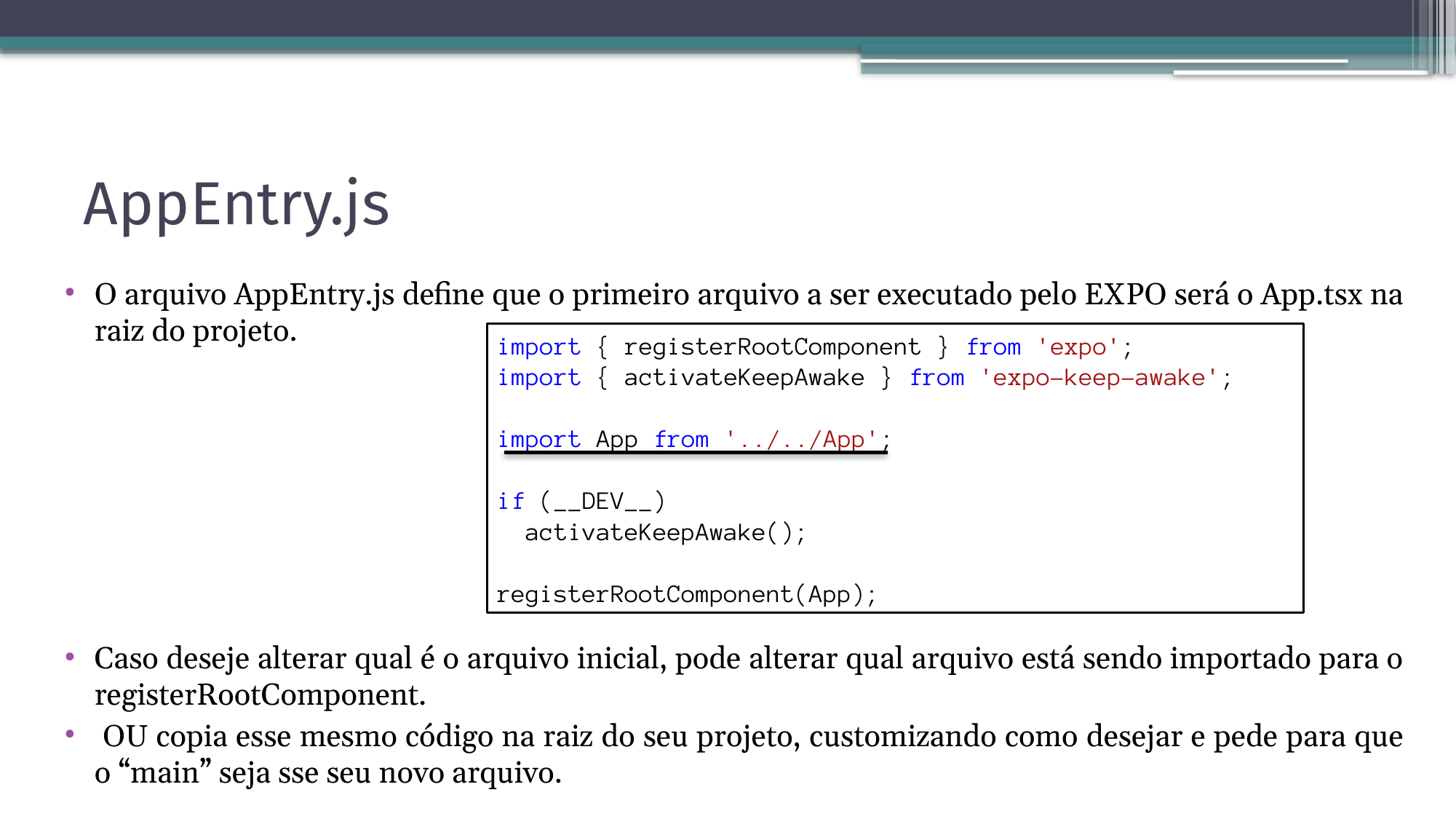

# AppEntry.js
O arquivo AppEntry.js define que o primeiro arquivo a ser executado pelo EXPO será o App.tsx na raiz do projeto.

Caso deseje alterar qual é o arquivo inicial, pode alterar qual arquivo está sendo importado para o registerRootComponent.
 OU copia esse mesmo código na raiz do seu projeto, customizando como desejar e pede para que o “main” seja sse seu novo arquivo.

import { registerRootComponent } from 'expo';
import { activateKeepAwake } from 'expo-keep-awake';
import App from '../../App';
if (__DEV__)
  activateKeepAwake();
registerRootComponent(App);